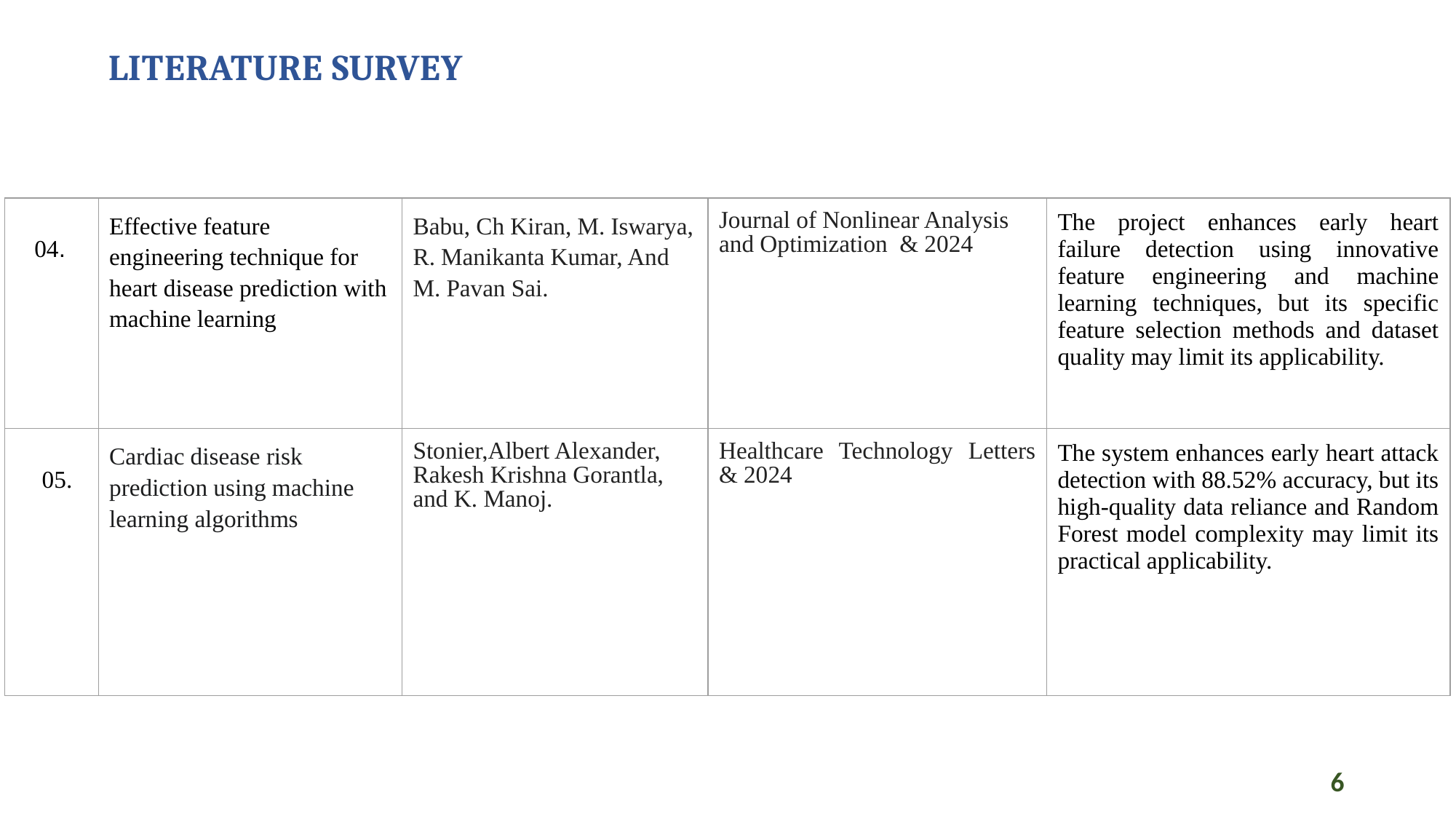

# LITERATURE SURVEY
| 04. | Effective feature engineering technique for heart disease prediction with machine learning | Babu, Ch Kiran, M. Iswarya, R. Manikanta Kumar, And M. Pavan Sai. | Journal of Nonlinear Analysis and Optimization & 2024 | The project enhances early heart failure detection using innovative feature engineering and machine learning techniques, but its specific feature selection methods and dataset quality may limit its applicability. |
| --- | --- | --- | --- | --- |
| 05. | Cardiac disease risk prediction using machine learning algorithms | Stonier,Albert Alexander, Rakesh Krishna Gorantla, and K. Manoj. | Healthcare Technology Letters & 2024 | The system enhances early heart attack detection with 88.52% accuracy, but its high-quality data reliance and Random Forest model complexity may limit its practical applicability. |
| --- | --- | --- | --- | --- |
6